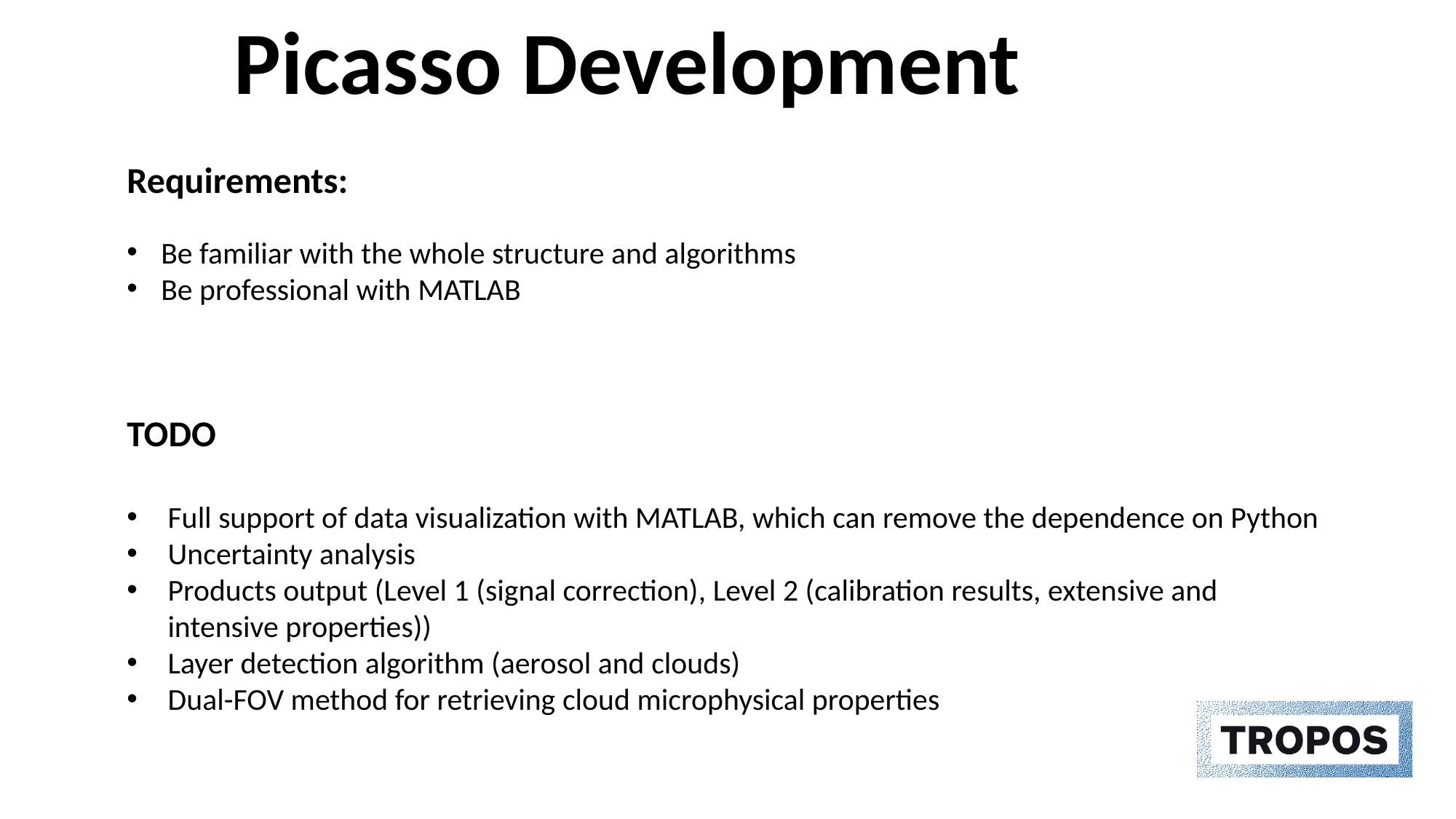

# Picasso Development
Requirements:

Be familiar with the whole structure and algorithms
Be professional with MATLAB
TODO

Full support of data visualization with MATLAB, which can remove the dependence on Python
Uncertainty analysis
Products output (Level 1 (signal correction), Level 2 (calibration results, extensive and intensive properties))
Layer detection algorithm (aerosol and clouds)
Dual-FOV method for retrieving cloud microphysical properties